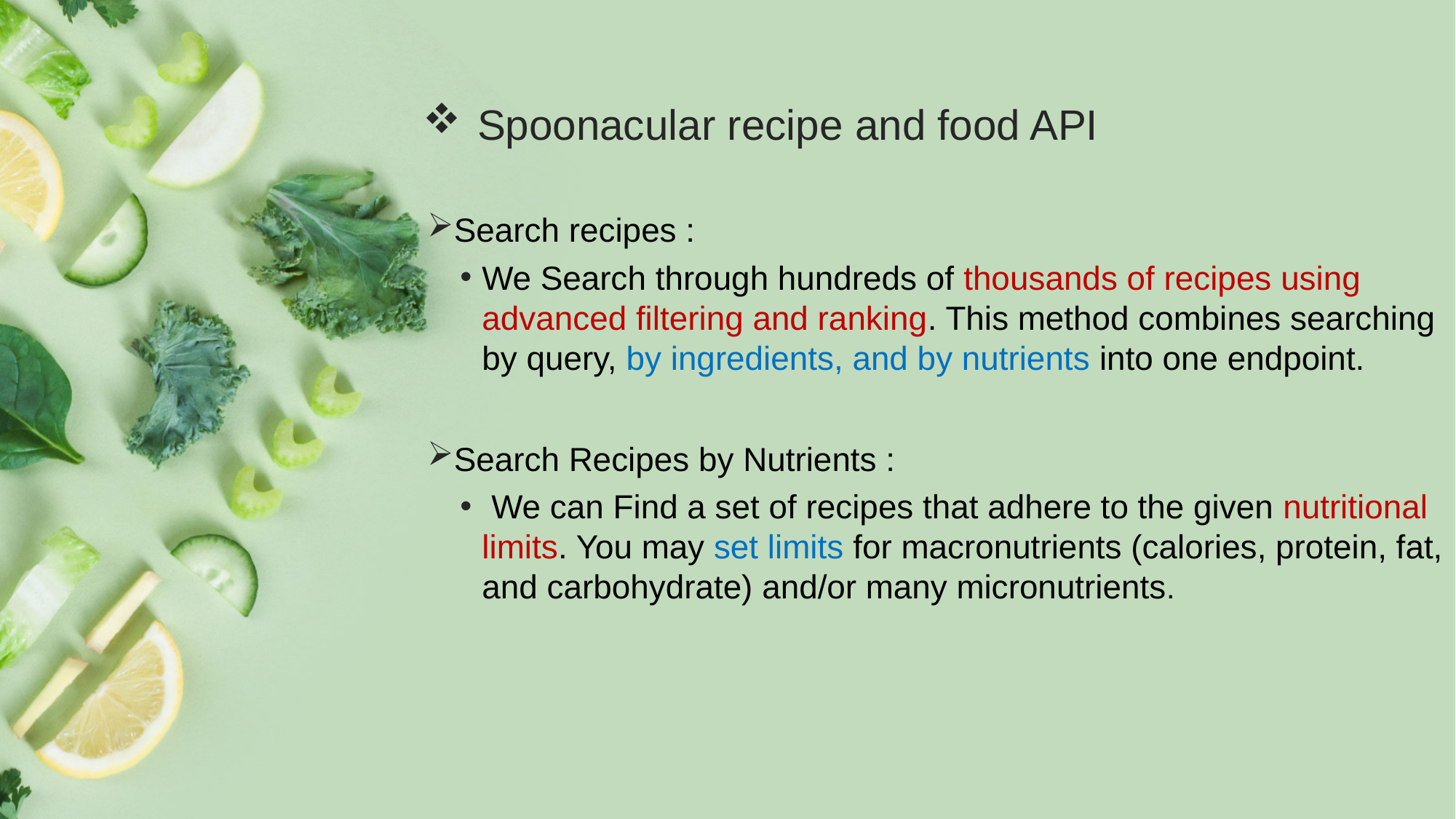

# Spoonacular recipe and food API
Search recipes :
We Search through hundreds of thousands of recipes using advanced filtering and ranking. This method combines searching by query, by ingredients, and by nutrients into one endpoint.

Search Recipes by Nutrients :
 We can Find a set of recipes that adhere to the given nutritional limits. You may set limits for macronutrients (calories, protein, fat, and carbohydrate) and/or many micronutrients.